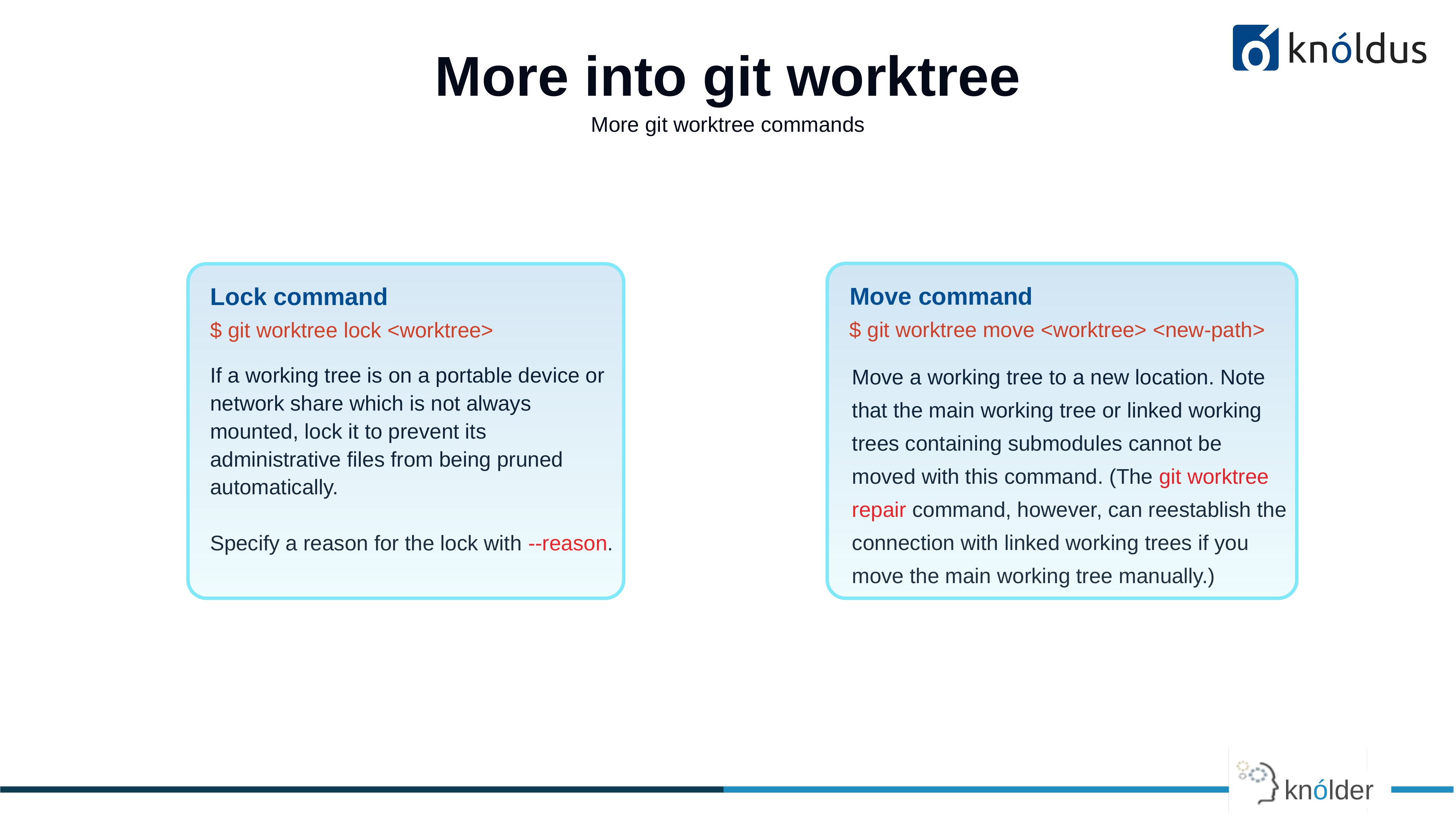

# More into git worktree
More git worktree commands

Move command
Lock command
$ git worktree move <worktree> <new-path>
$ git worktree lock <worktree>
Move a working tree to a new location. Note that the main working tree or linked working trees containing submodules cannot be moved with this command. (The git worktree repair command, however, can reestablish the connection with linked working trees if you move the main working tree manually.)
If a working tree is on a portable device or network share which is not always mounted, lock it to prevent its administrative files from being pruned automatically.

Specify a reason for the lock with --reason.
knólder